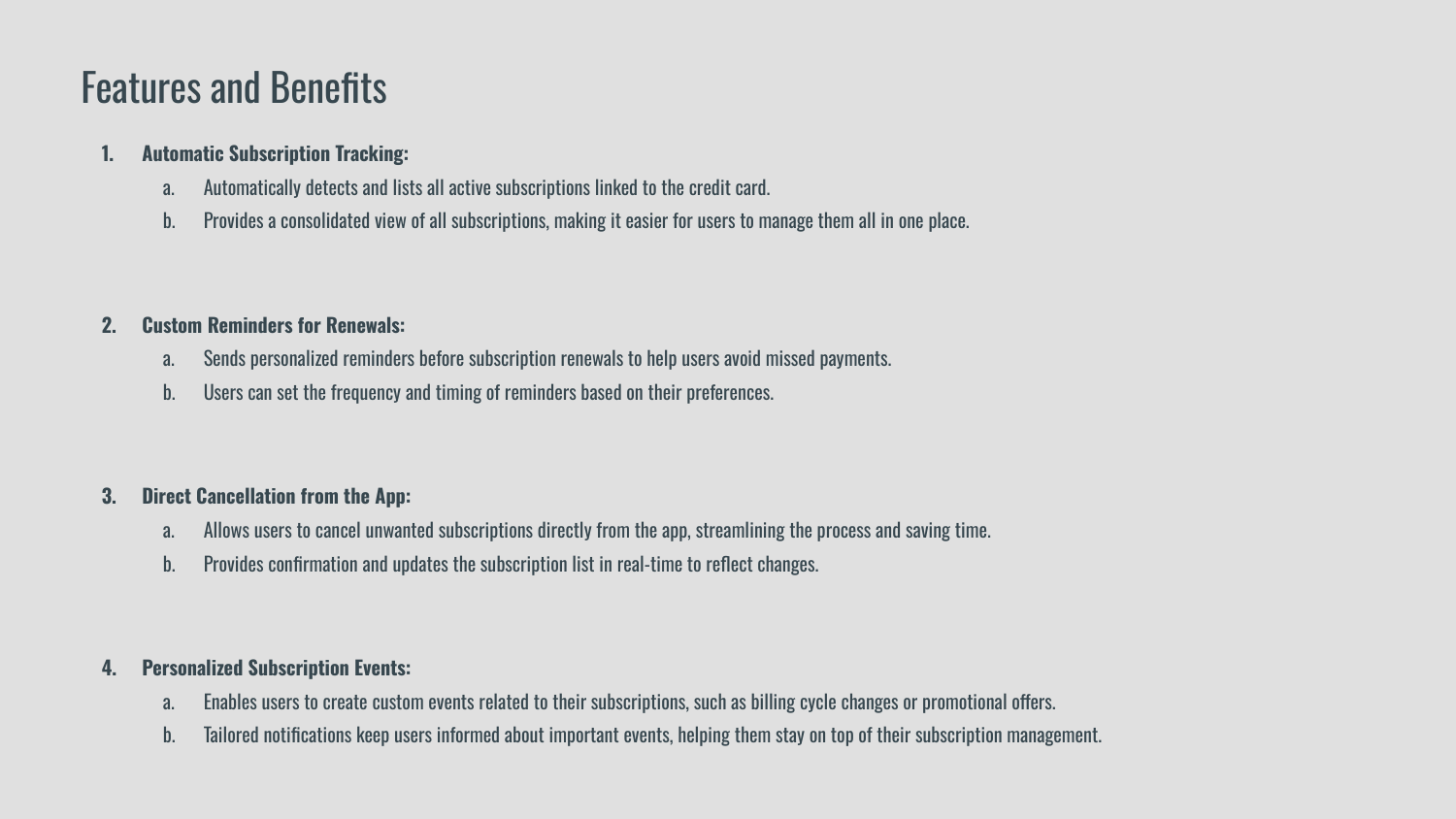

Features and Benefits
Automatic Subscription Tracking:
Automatically detects and lists all active subscriptions linked to the credit card.
Provides a consolidated view of all subscriptions, making it easier for users to manage them all in one place.

Custom Reminders for Renewals:
Sends personalized reminders before subscription renewals to help users avoid missed payments.
Users can set the frequency and timing of reminders based on their preferences.

Direct Cancellation from the App:
Allows users to cancel unwanted subscriptions directly from the app, streamlining the process and saving time.
Provides confirmation and updates the subscription list in real-time to reflect changes.

Personalized Subscription Events:
Enables users to create custom events related to their subscriptions, such as billing cycle changes or promotional offers.
Tailored notifications keep users informed about important events, helping them stay on top of their subscription management.